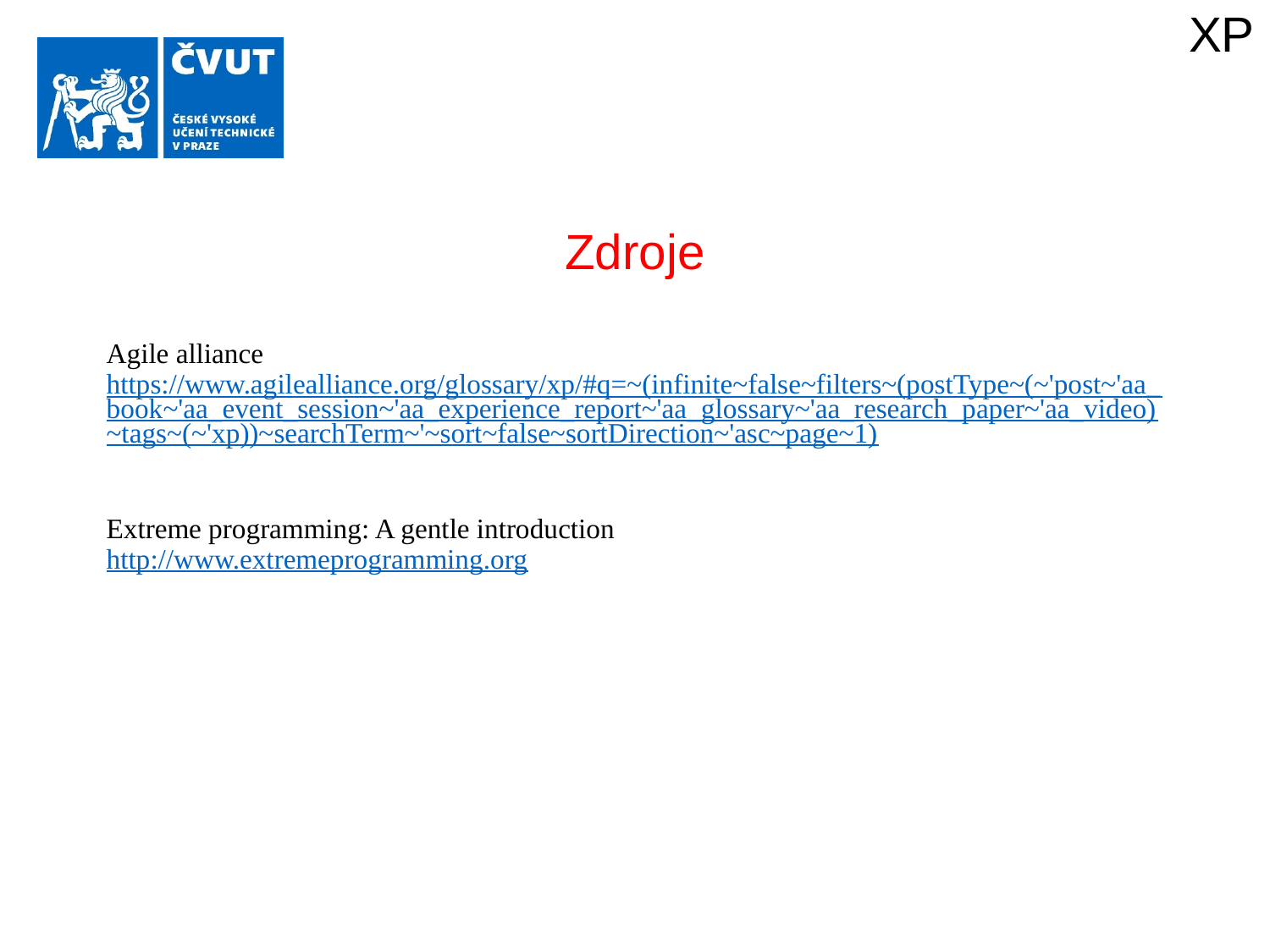

XP
Zdroje
Agile alliance
https://www.agilealliance.org/glossary/xp/#q=~(infinite~false~filters~(postType~(~'post~'aa_book~'aa_event_session~'aa_experience_report~'aa_glossary~'aa_research_paper~'aa_video)~tags~(~'xp))~searchTerm~'~sort~false~sortDirection~'asc~page~1)

Extreme programming: A gentle introduction
http://www.extremeprogramming.org